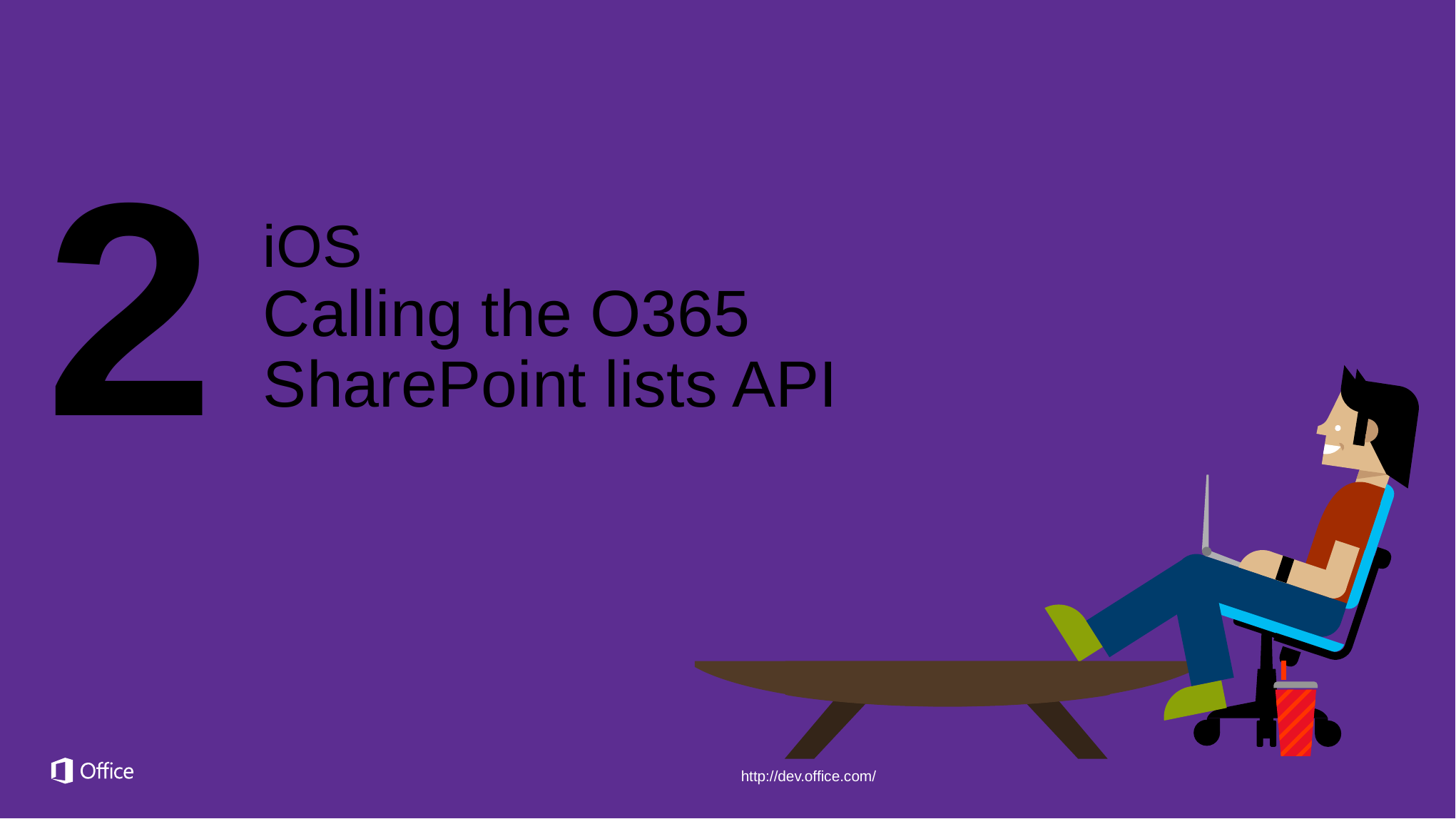

2
iOS
Calling the O365 SharePoint lists API